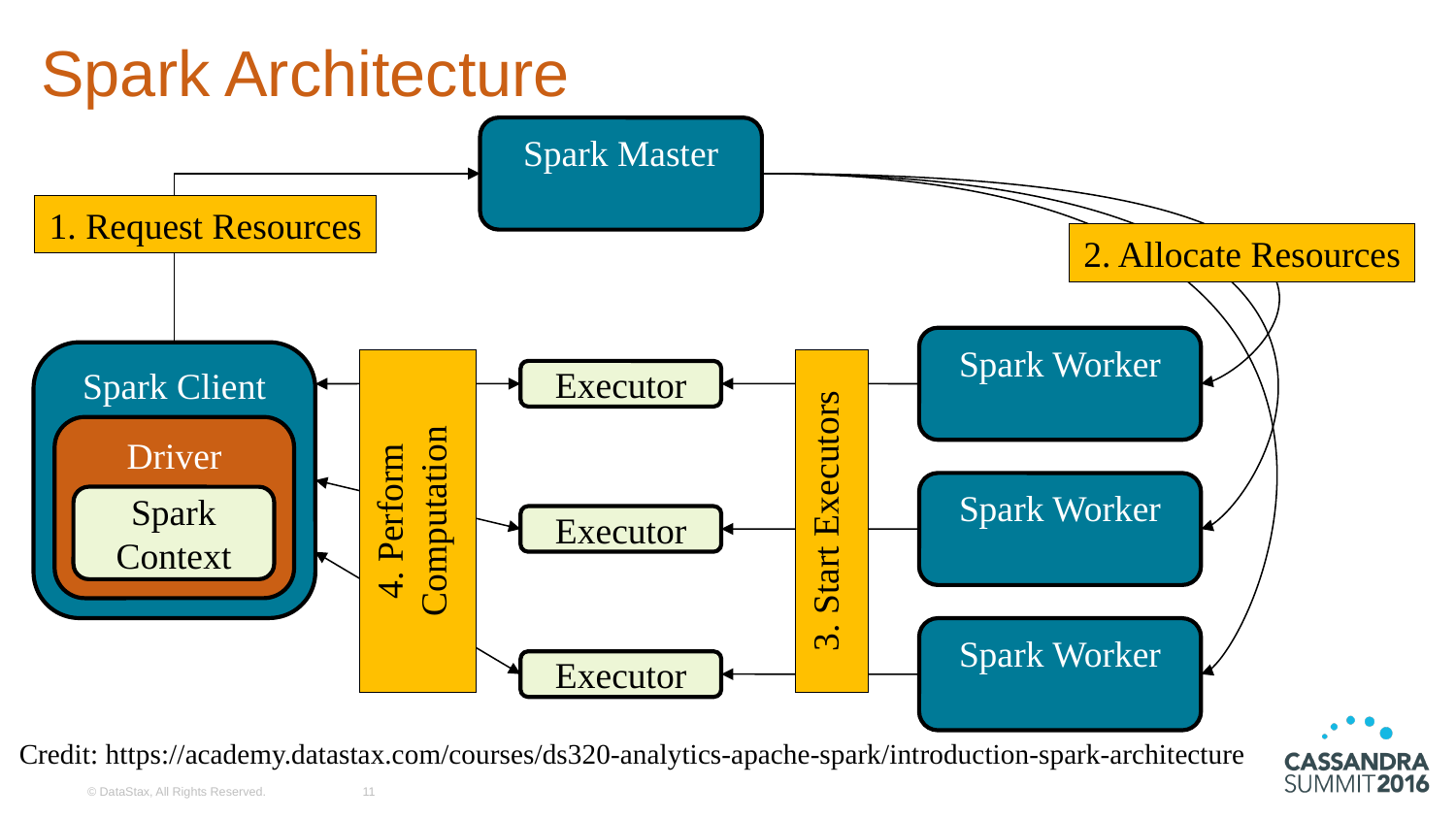

Spark Architecture
Spark Master
1. Request Resources
2. Allocate Resources
Spark Worker
Spark Client
4. Perform Computation
3. Start Executors
Executor
Driver
Spark Worker
Spark Context
Executor
Spark Worker
Executor
Credit: https://academy.datastax.com/courses/ds320-analytics-apache-spark/introduction-spark-architecture
© DataStax, All Rights Reserved.
11